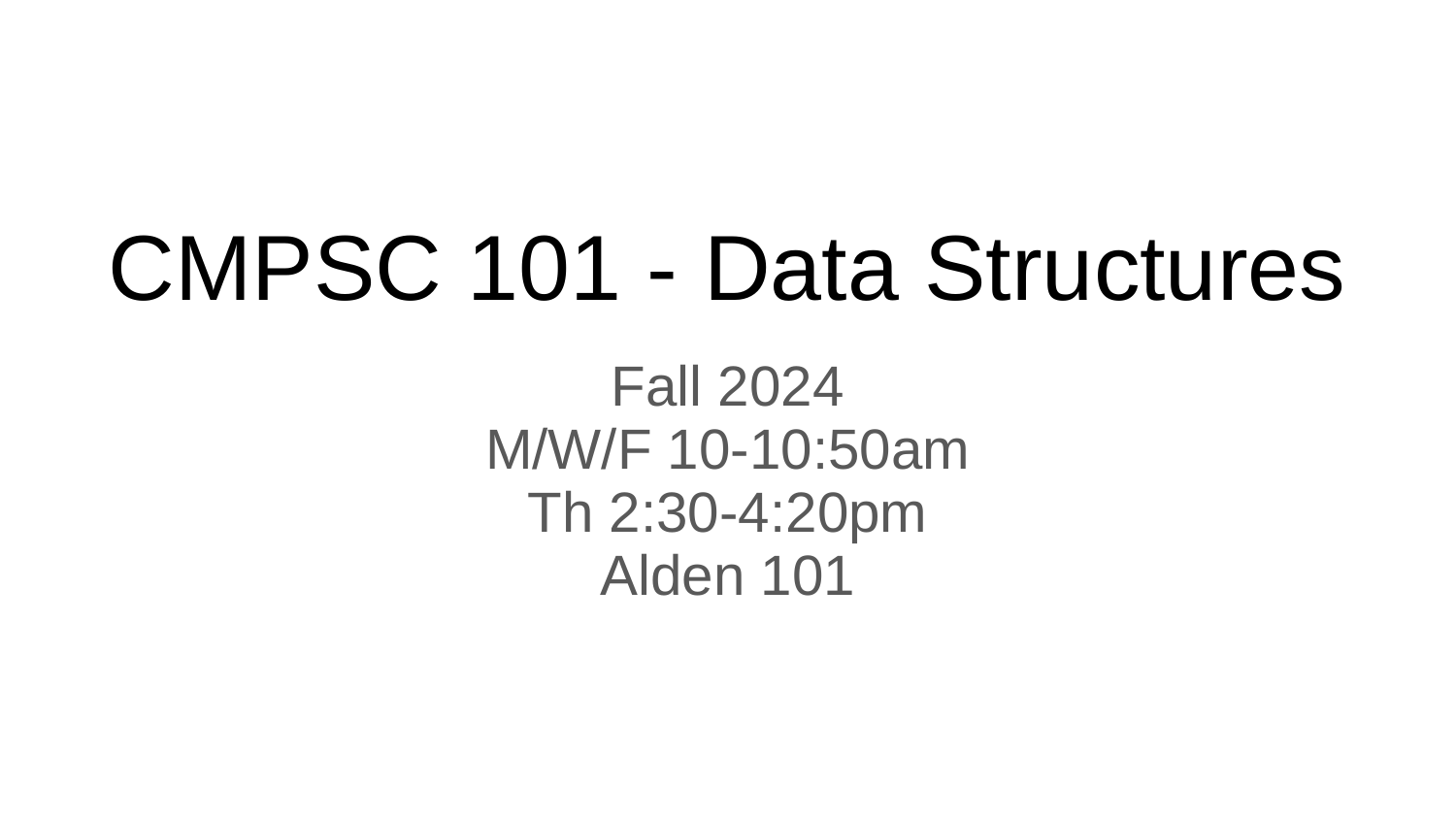

# CMPSC 101 - Data Structures
Fall 2024
M/W/F 10-10:50am
Th 2:30-4:20pm
Alden 101